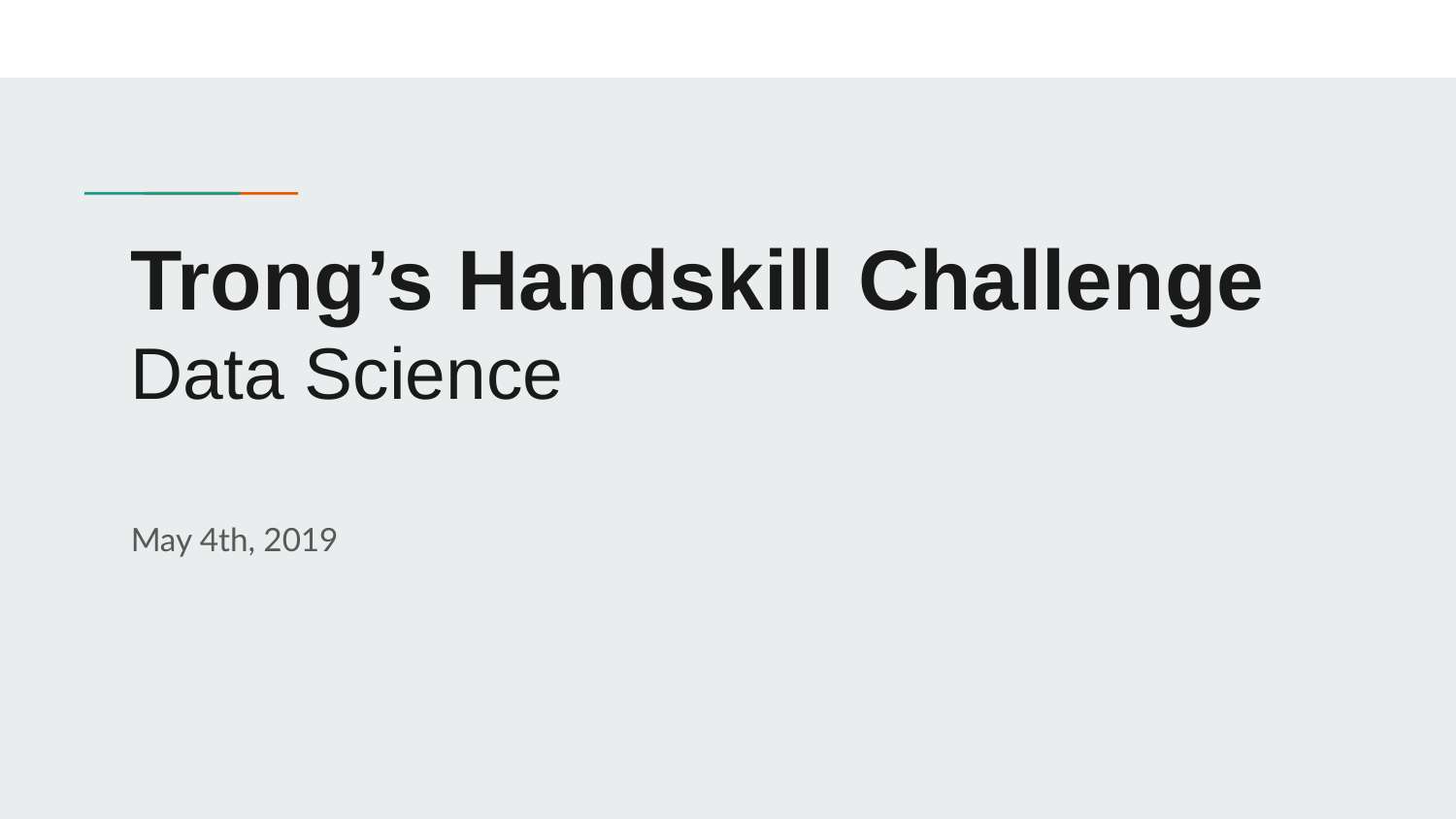

# Trong’s Handskill Challenge
Data Science
May 4th, 2019